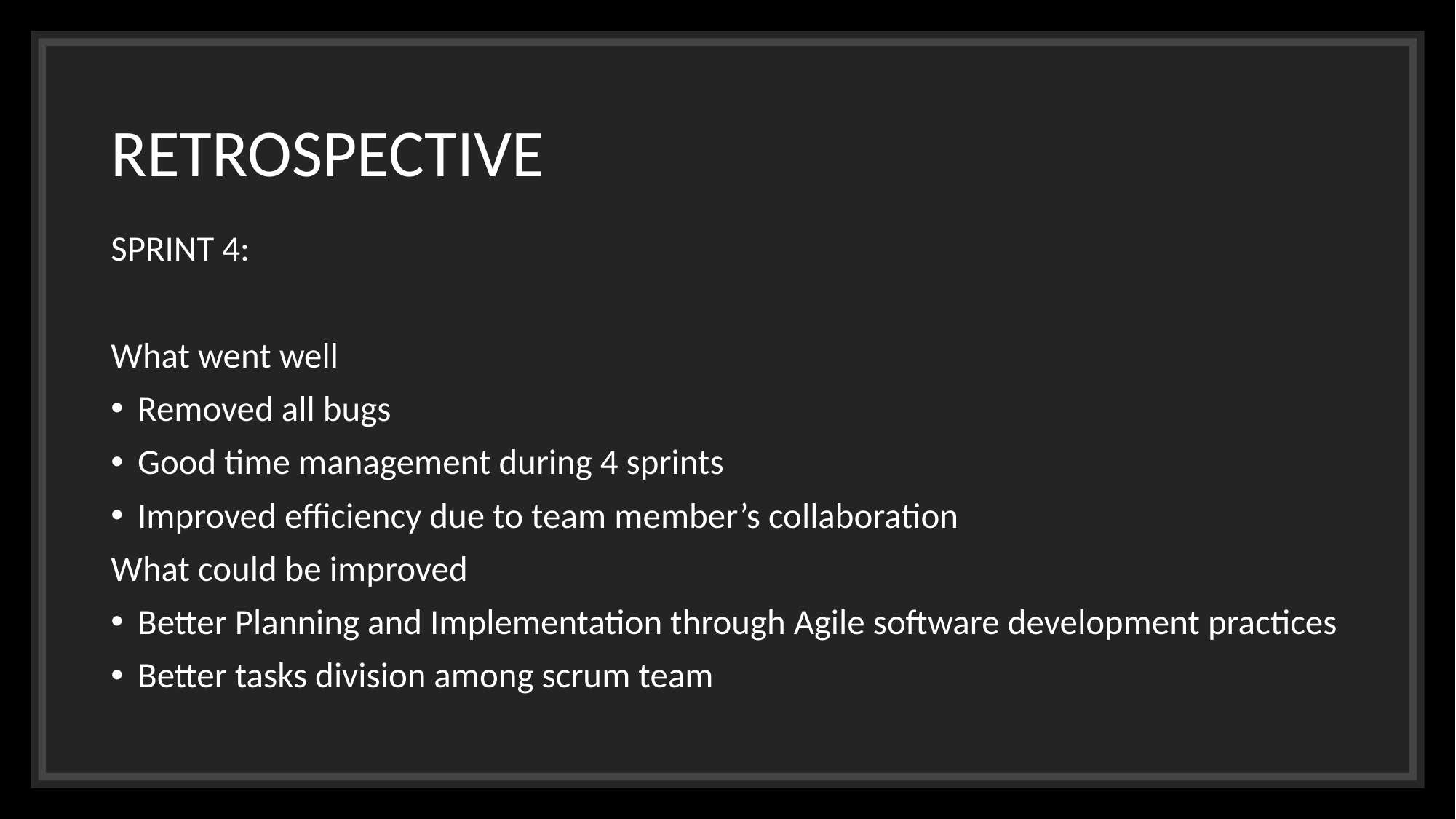

# RETROSPECTIVE
SPRINT 4:

What went well
Removed all bugs
Good time management during 4 sprints
Improved efficiency due to team member’s collaboration
What could be improved
Better Planning and Implementation through Agile software development practices
Better tasks division among scrum team